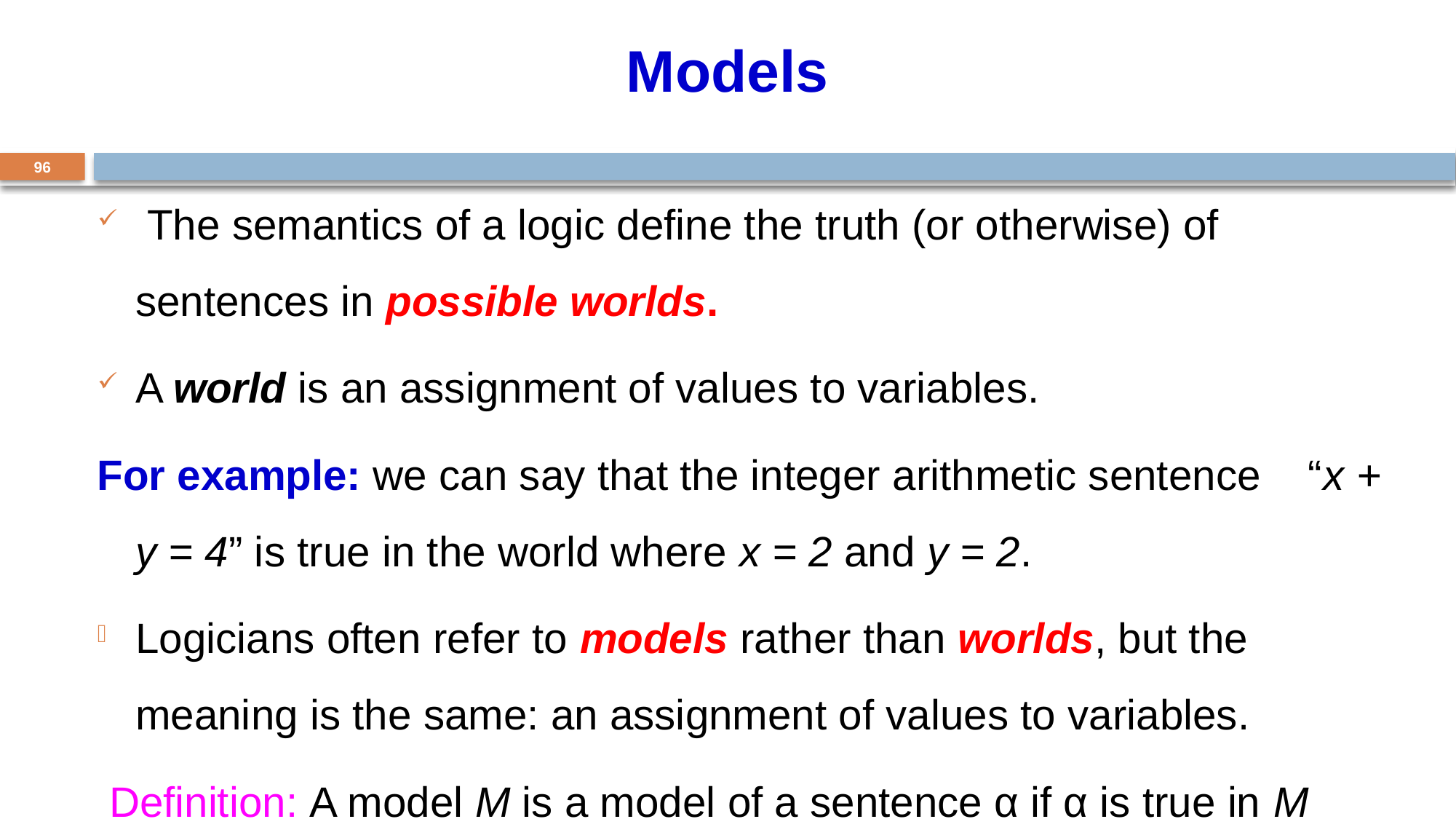

# Models
96
 The semantics of a logic define the truth (or otherwise) of sentences in possible worlds.
A world is an assignment of values to variables.
For example: we can say that the integer arithmetic sentence    “x + y = 4” is true in the world where x = 2 and y = 2.
Logicians often refer to models rather than worlds, but the meaning is the same: an assignment of values to variables.
 Definition: A model M is a model of a sentence α if α is true in M